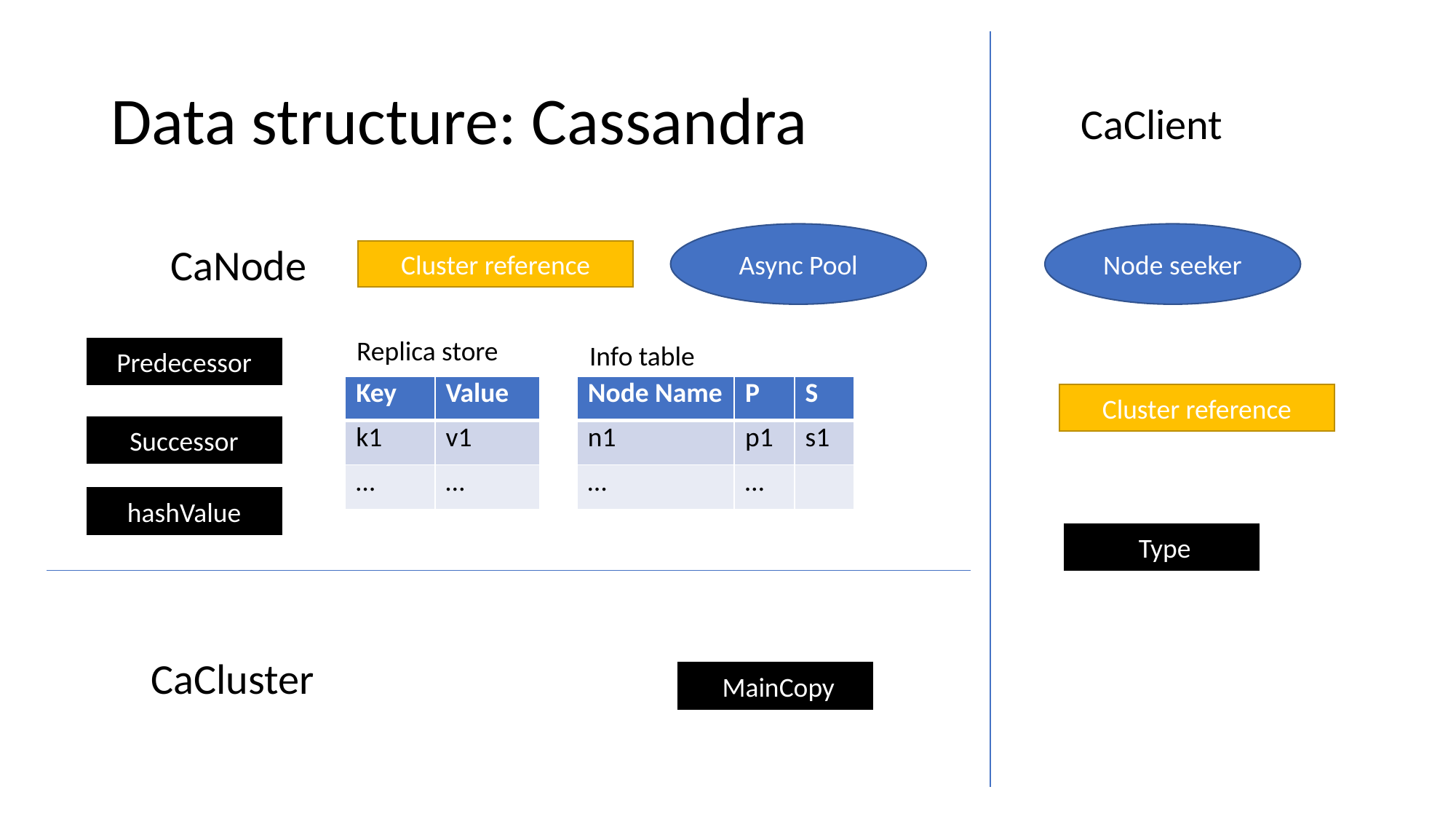

# Data structure: Cassandra
 CaClient
Async Pool
Node seeker
 CaNode
Cluster reference
Replica store
Info table
Predecessor
| Key | Value |
| --- | --- |
| k1 | v1 |
| … | … |
| Node Name | P | S |
| --- | --- | --- |
| n1 | p1 | s1 |
| … | … |  |
Cluster reference
Successor
hashValue
 Type
 CaCluster
 MainCopy